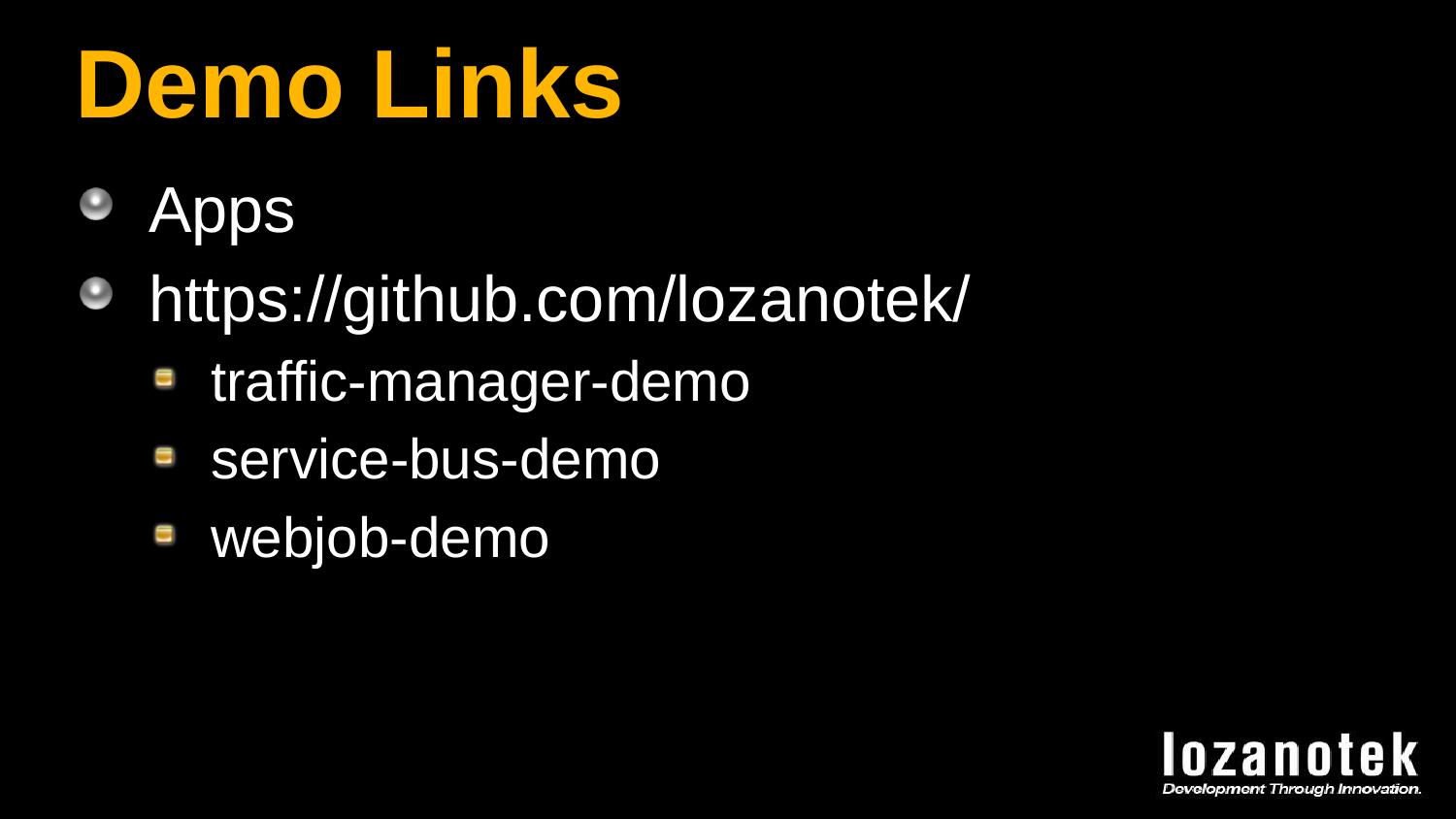

# Demo Links
Apps
https://github.com/lozanotek/
traffic-manager-demo
service-bus-demo
webjob-demo